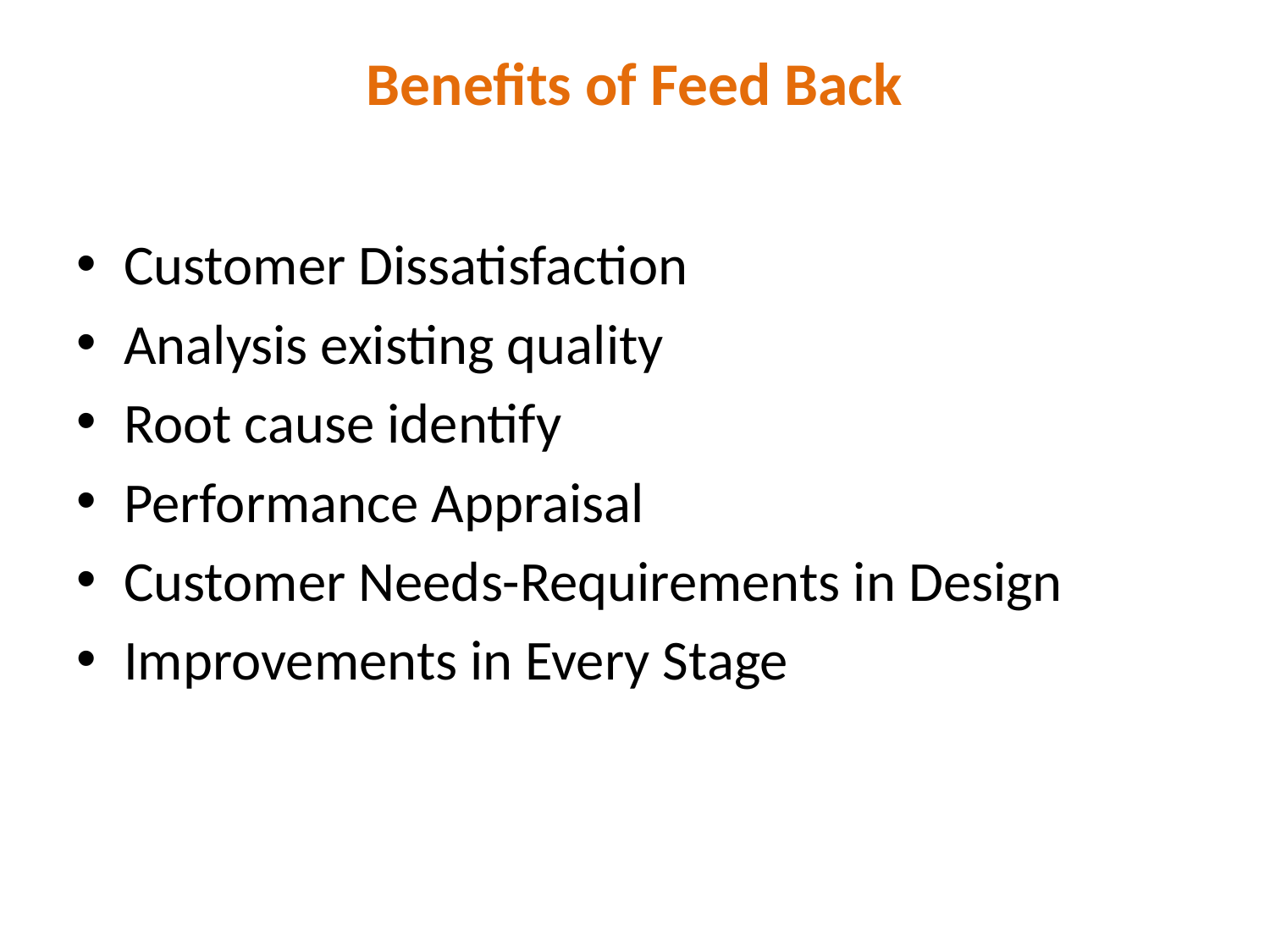

# Benefits of Feed Back
Customer Dissatisfaction
Analysis existing quality
Root cause identify
Performance Appraisal
Customer Needs-Requirements in Design
Improvements in Every Stage